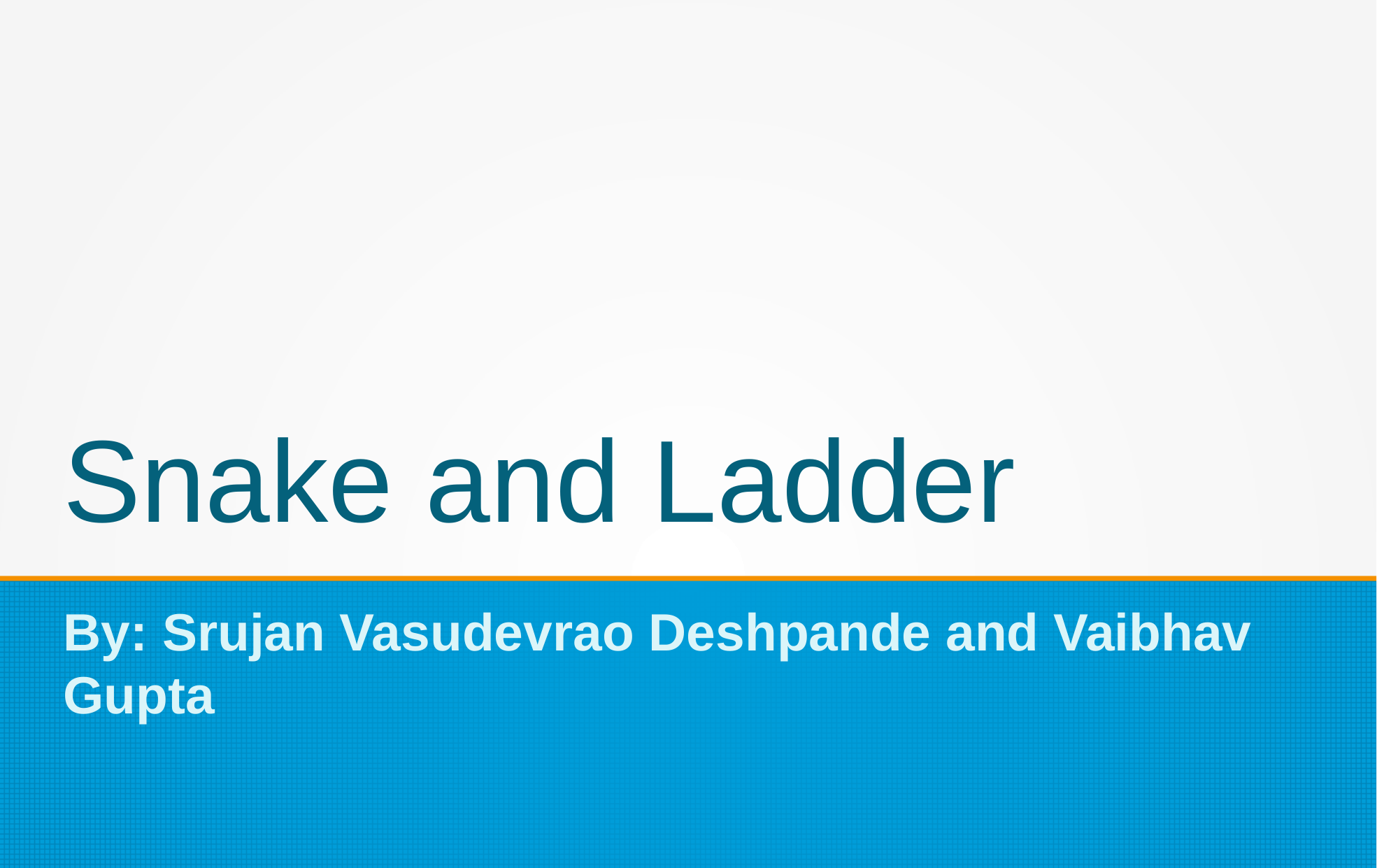

Snake and Ladder
By: Srujan Vasudevrao Deshpande and Vaibhav Gupta